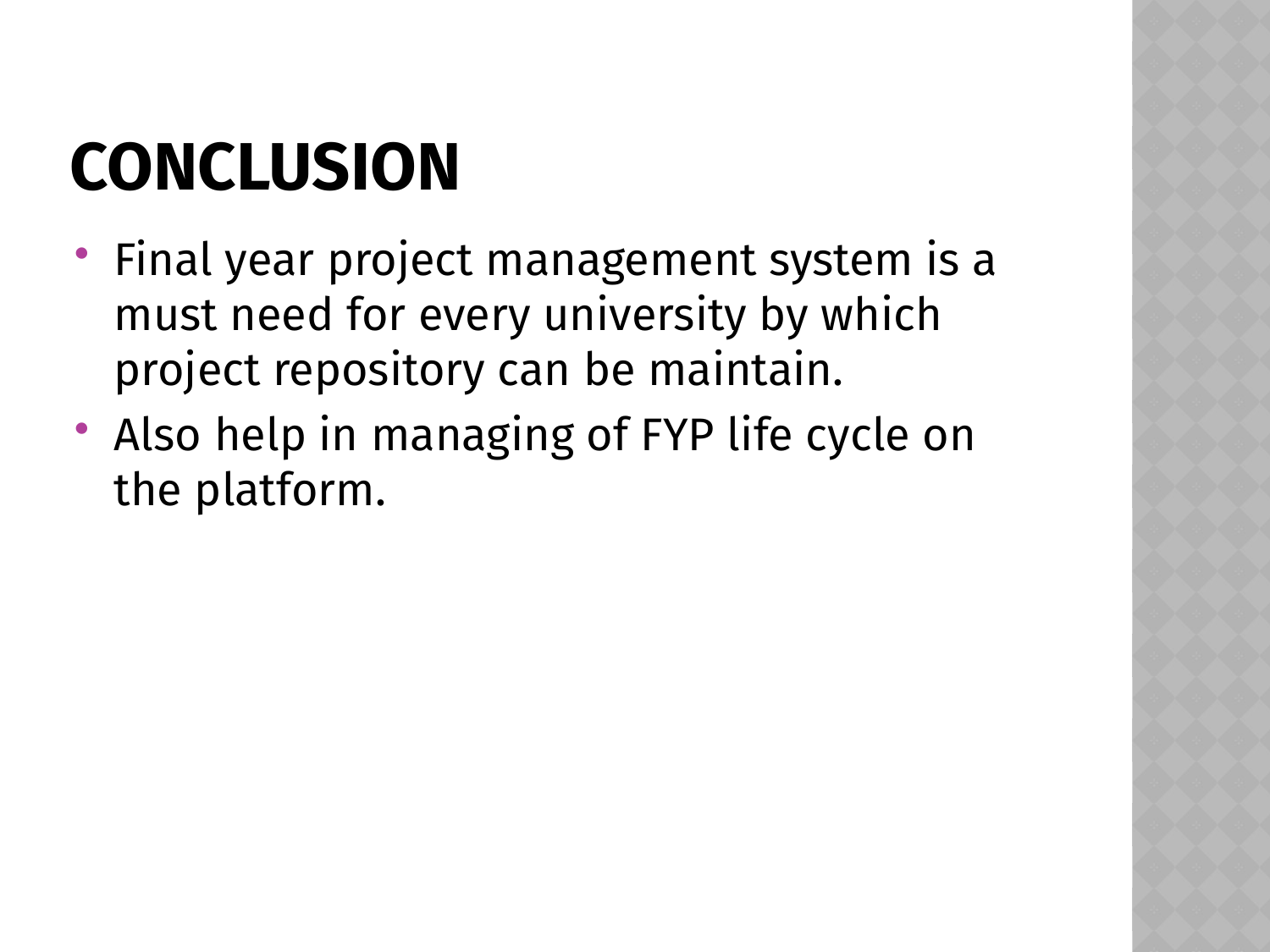

# Conclusion
Final year project management system is a must need for every university by which project repository can be maintain.
Also help in managing of FYP life cycle on the platform.